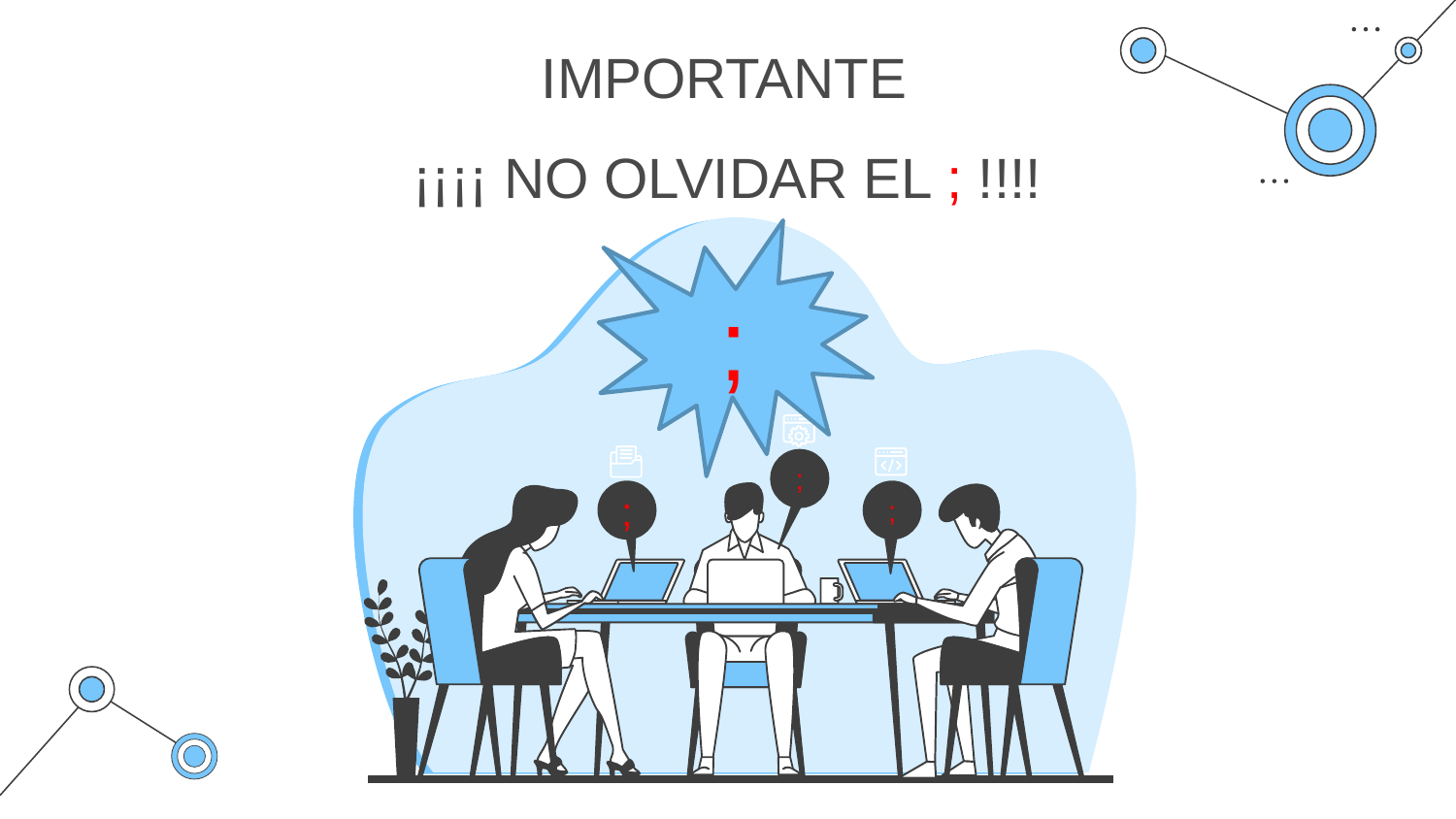

# IMPORTANTE
¡¡¡¡ NO OLVIDAR EL ; !!!!

;

;
;

;